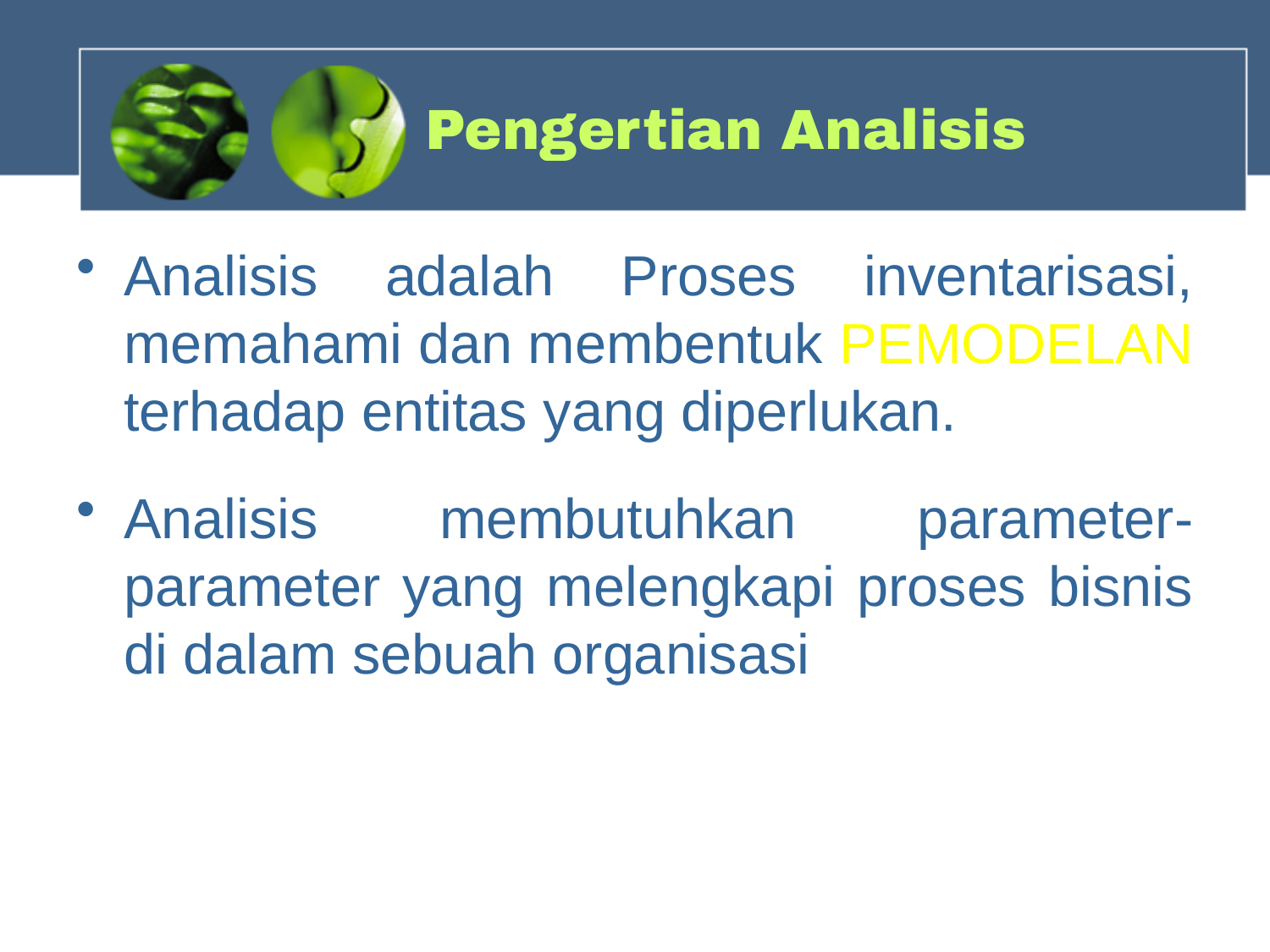

# Pengertian Analisis
Analisis adalah Proses inventarisasi, memahami dan membentuk PEMODELAN terhadap entitas yang diperlukan.
Analisis membutuhkan parameter-parameter yang melengkapi proses bisnis di dalam sebuah organisasi